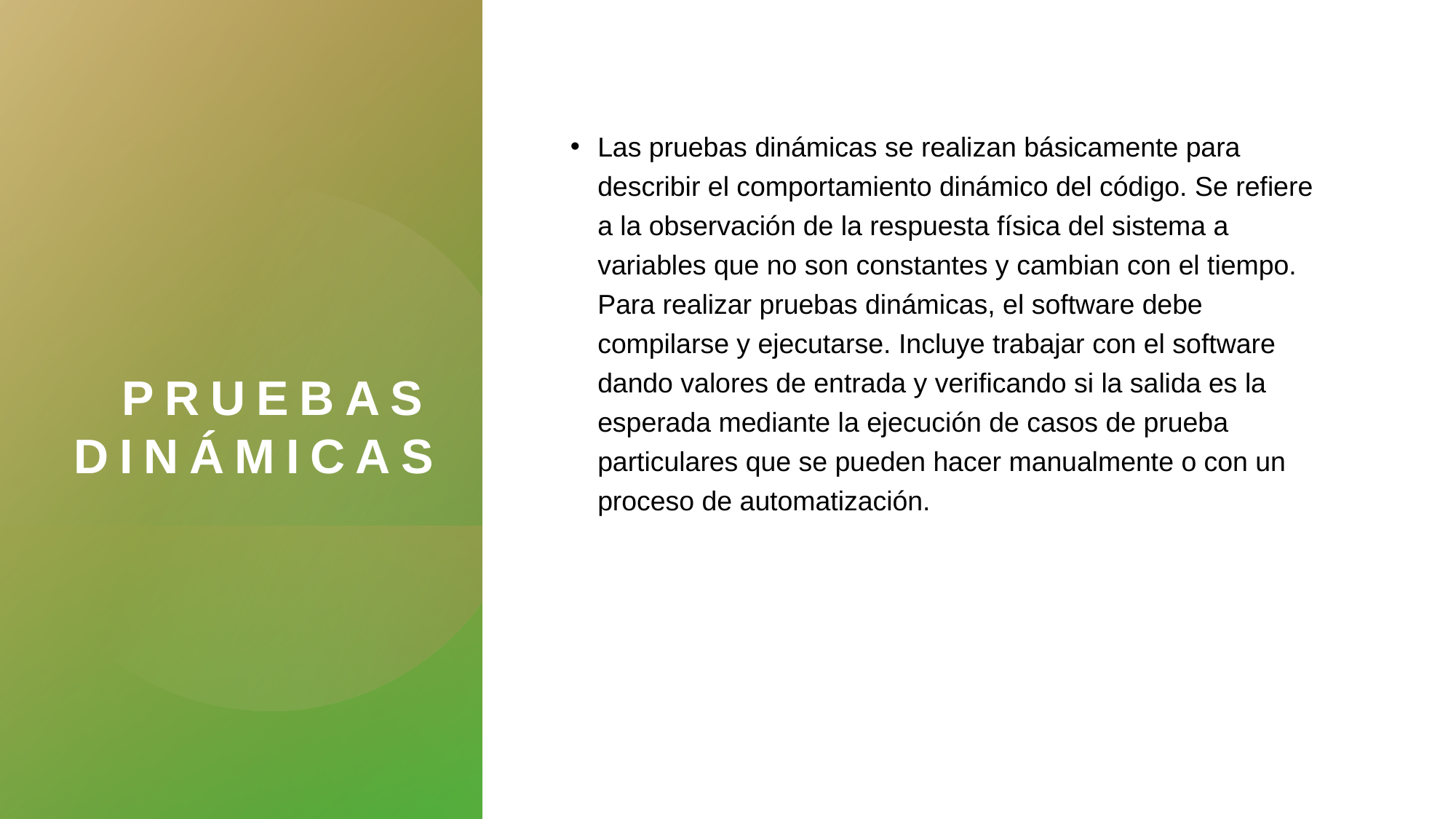

# Pruebas dinámicas
Las pruebas dinámicas se realizan básicamente para describir el comportamiento dinámico del código. Se refiere a la observación de la respuesta física del sistema a variables que no son constantes y cambian con el tiempo. Para realizar pruebas dinámicas, el software debe compilarse y ejecutarse. Incluye trabajar con el software dando valores de entrada y verificando si la salida es la esperada mediante la ejecución de casos de prueba particulares que se pueden hacer manualmente o con un proceso de automatización.